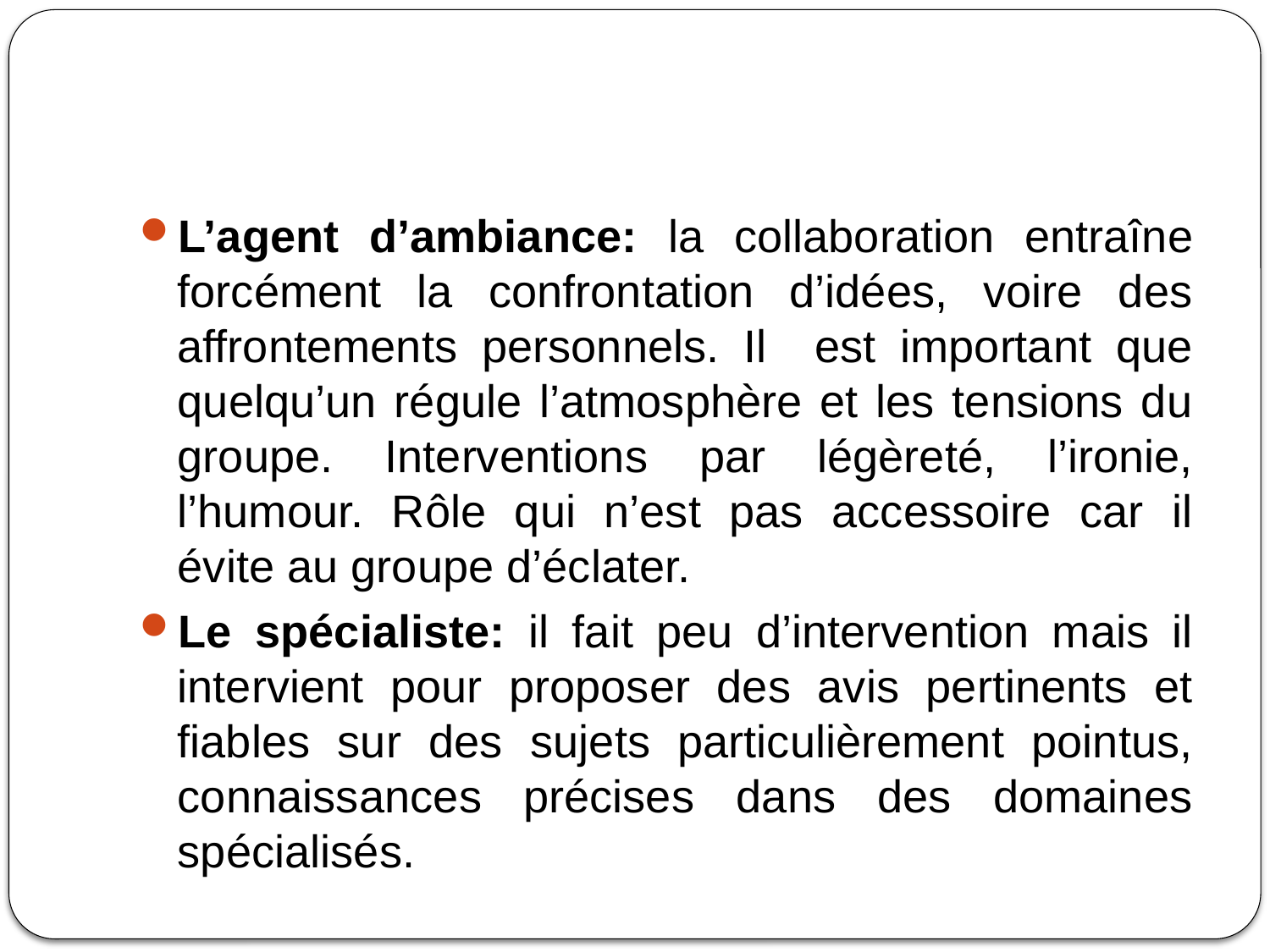

#
L’agent d’ambiance: la collaboration entraîne forcément la confrontation d’idées, voire des affrontements personnels. Il  est important que quelqu’un régule l’atmosphère et les tensions du groupe. Interventions par légèreté, l’ironie, l’humour. Rôle qui n’est pas accessoire car il évite au groupe d’éclater.
Le spécialiste: il fait peu d’intervention mais il intervient pour proposer des avis pertinents et fiables sur des sujets particulièrement pointus, connaissances précises dans des domaines spécialisés.